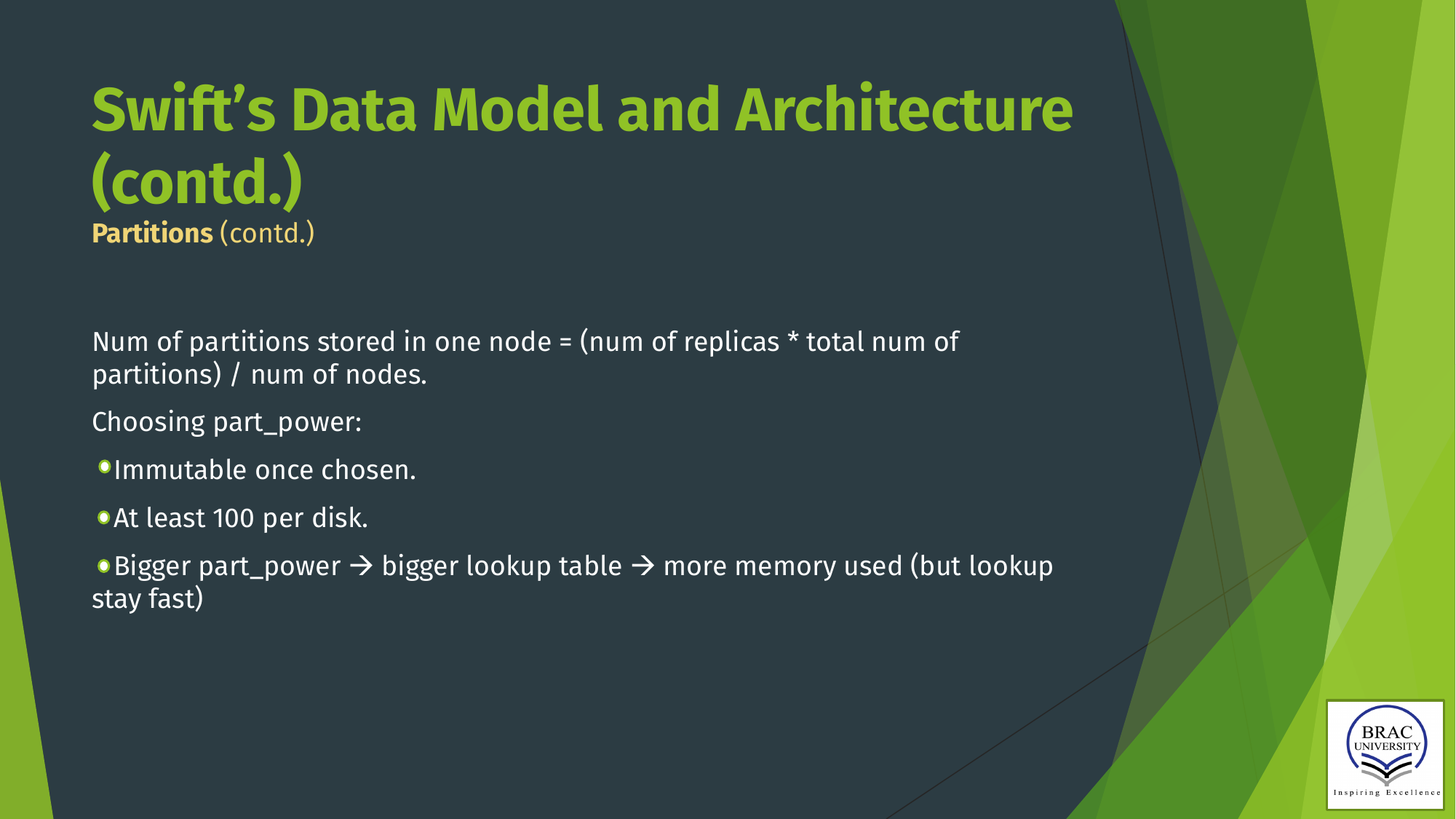

# Swift’s Data Model and Architecture (contd.) Partitions (contd.)
Num of partitions stored in one node = (num of replicas * total num of partitions) / num of nodes.
Choosing part_power:
   Immutable once chosen.
   At least 100 per disk.
   Bigger part_power 🡪 bigger lookup table 🡪 more memory used (but lookup stay fast)